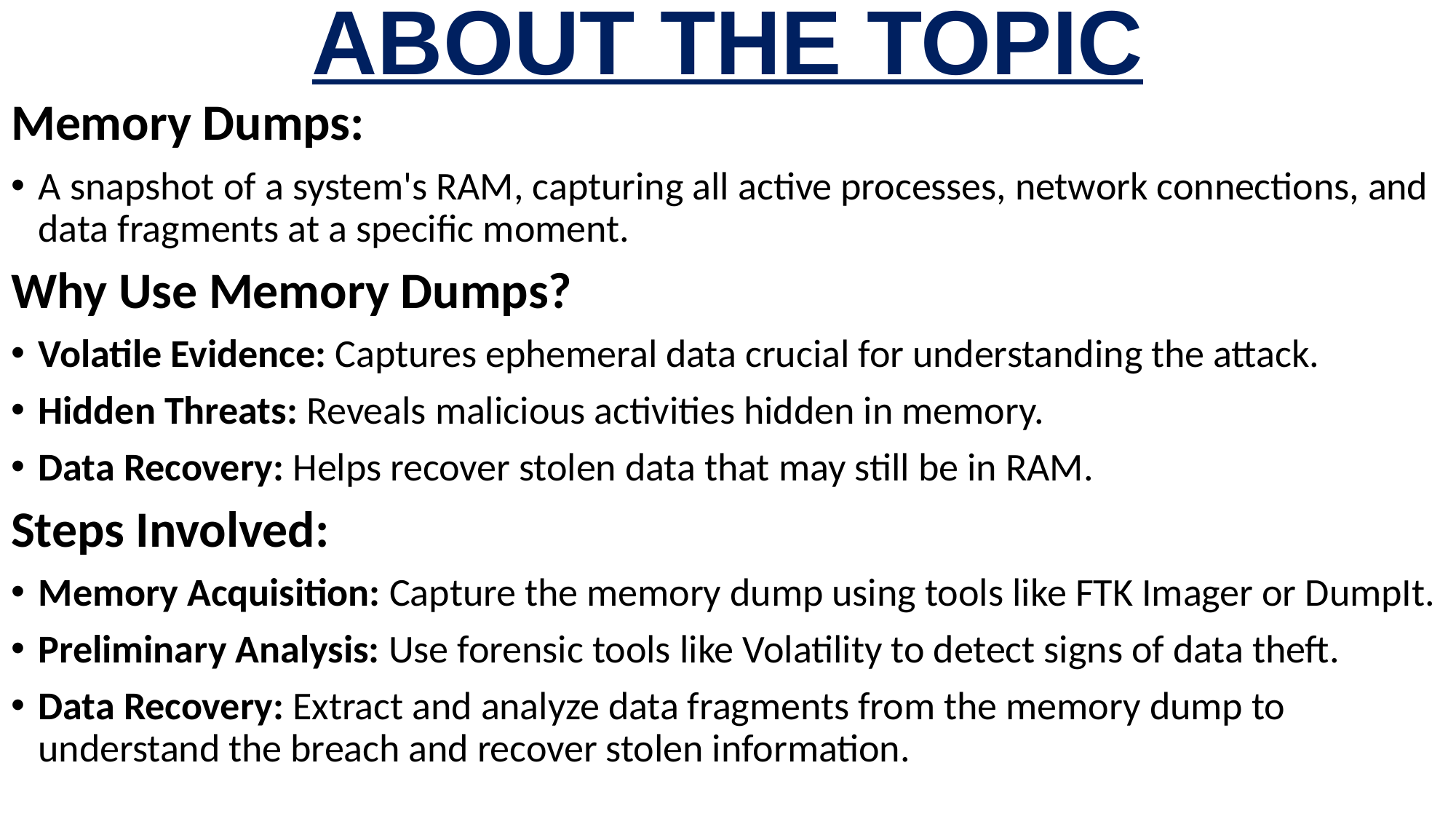

# ABOUT THE TOPIC
Memory Dumps:
A snapshot of a system's RAM, capturing all active processes, network connections, and data fragments at a specific moment.
Why Use Memory Dumps?
Volatile Evidence: Captures ephemeral data crucial for understanding the attack.
Hidden Threats: Reveals malicious activities hidden in memory.
Data Recovery: Helps recover stolen data that may still be in RAM.
Steps Involved:
Memory Acquisition: Capture the memory dump using tools like FTK Imager or DumpIt.
Preliminary Analysis: Use forensic tools like Volatility to detect signs of data theft.
Data Recovery: Extract and analyze data fragments from the memory dump to understand the breach and recover stolen information.